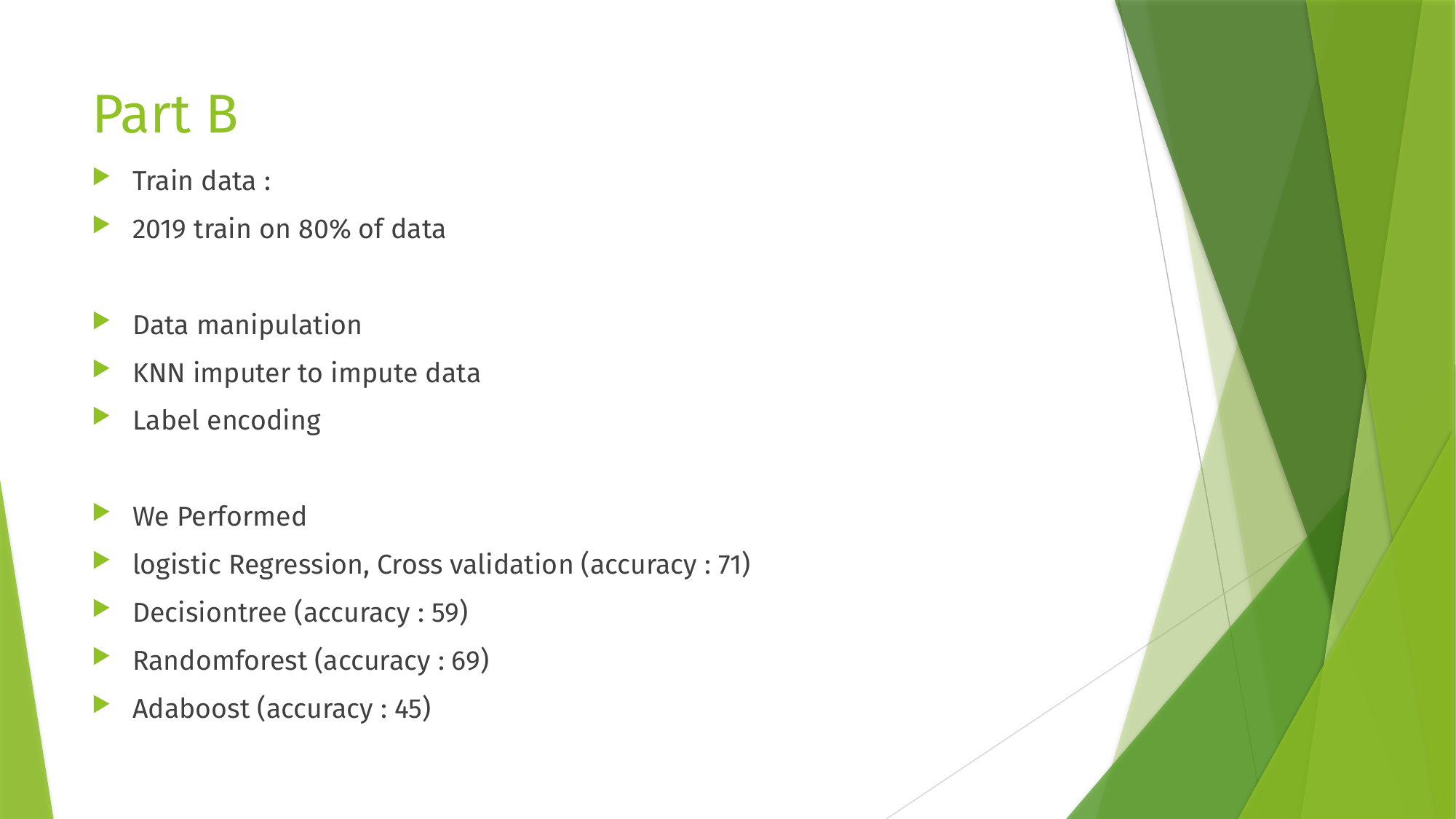

# Part B
Train data :
2019 train on 80% of data

Data manipulation
KNN imputer to impute data
Label encoding

We Performed
logistic Regression, Cross validation (accuracy : 71)
Decisiontree (accuracy : 59)
Randomforest (accuracy : 69)
Adaboost (accuracy : 45)